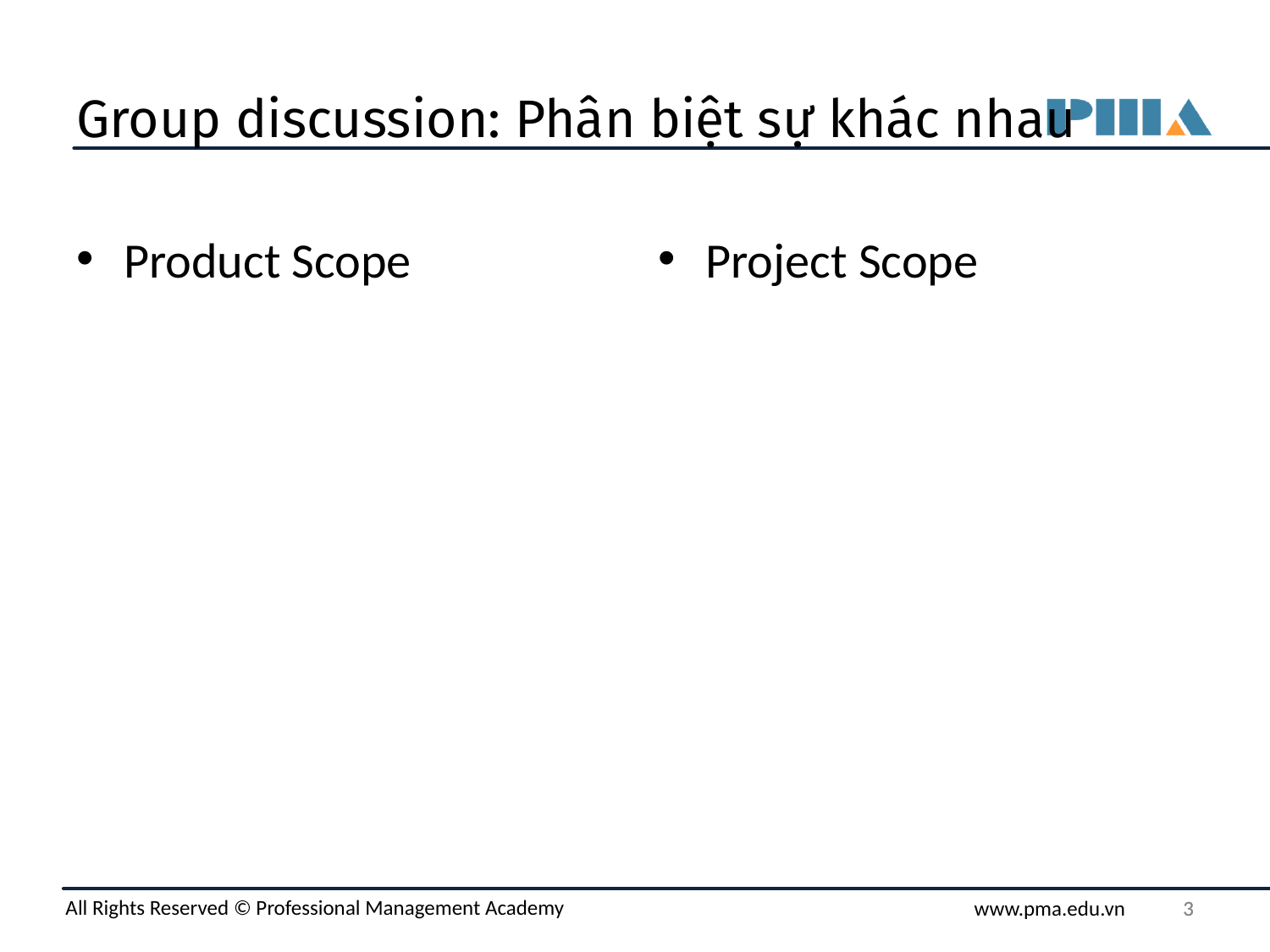

# Group discussion: Phân biệt sự khác nhau
Product Scope

Project Scope
3